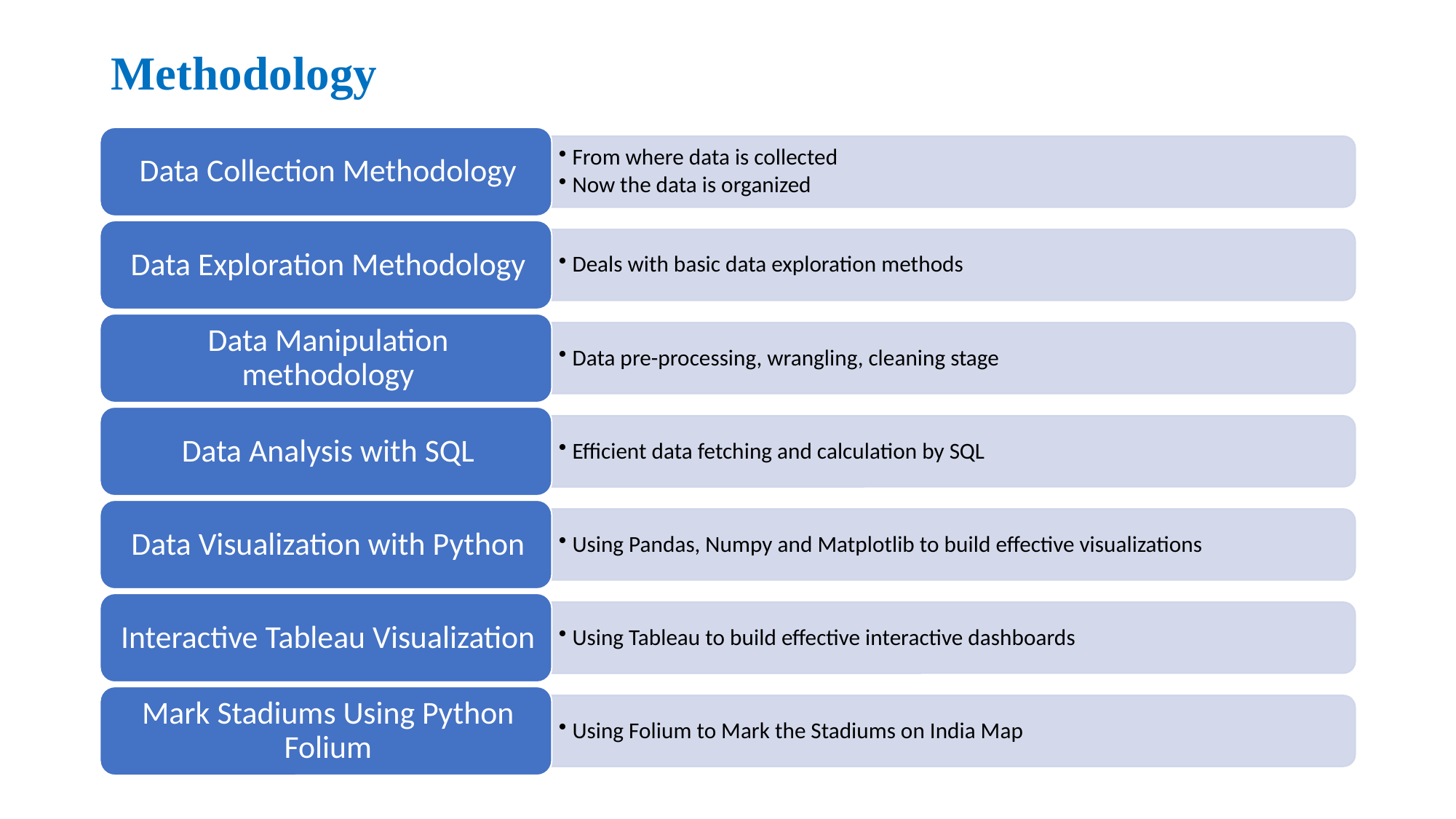

# Methodology
From where data is collected
Now the data is organized
Data Collection Methodology
Deals with basic data exploration methods
Data Exploration Methodology
Data pre-processing, wrangling, cleaning stage
Data Manipulation methodology
Efficient data fetching and calculation by SQL
Data Analysis with SQL
Using Pandas, Numpy and Matplotlib to build effective visualizations
Data Visualization with Python
Using Tableau to build effective interactive dashboards
Interactive Tableau Visualization
Using Folium to Mark the Stadiums on India Map
Mark Stadiums Using Python Folium